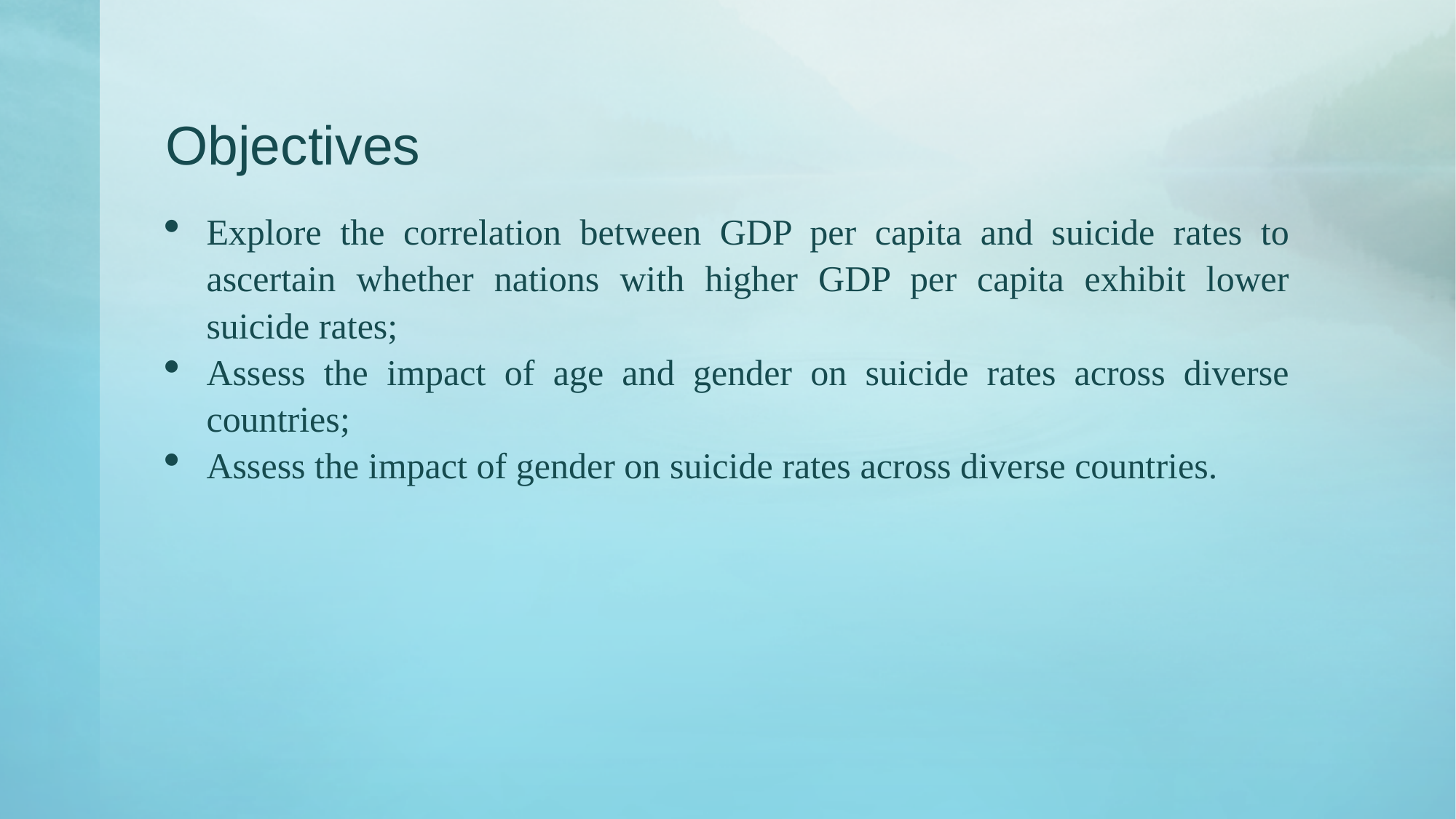

# Objectives
Explore the correlation between GDP per capita and suicide rates to ascertain whether nations with higher GDP per capita exhibit lower suicide rates;
Assess the impact of age and gender on suicide rates across diverse countries;
Assess the impact of gender on suicide rates across diverse countries.